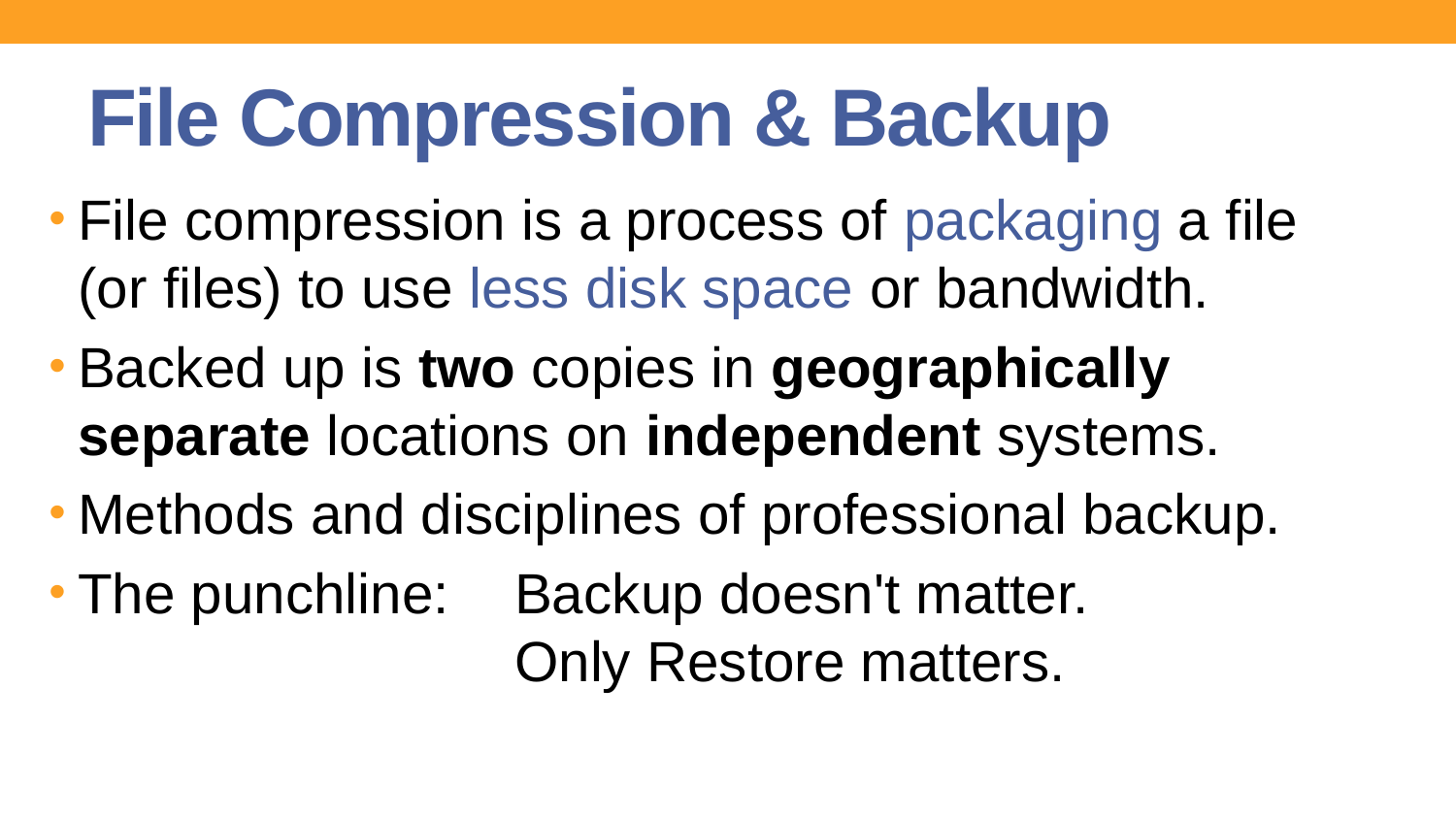

# File Compression & Backup
File compression is a process of packaging a file (or files) to use less disk space or bandwidth.
Backed up is two copies in geographically separate locations on independent systems.
Methods and disciplines of professional backup.
The punchline:	Backup doesn't matter.
			Only Restore matters.